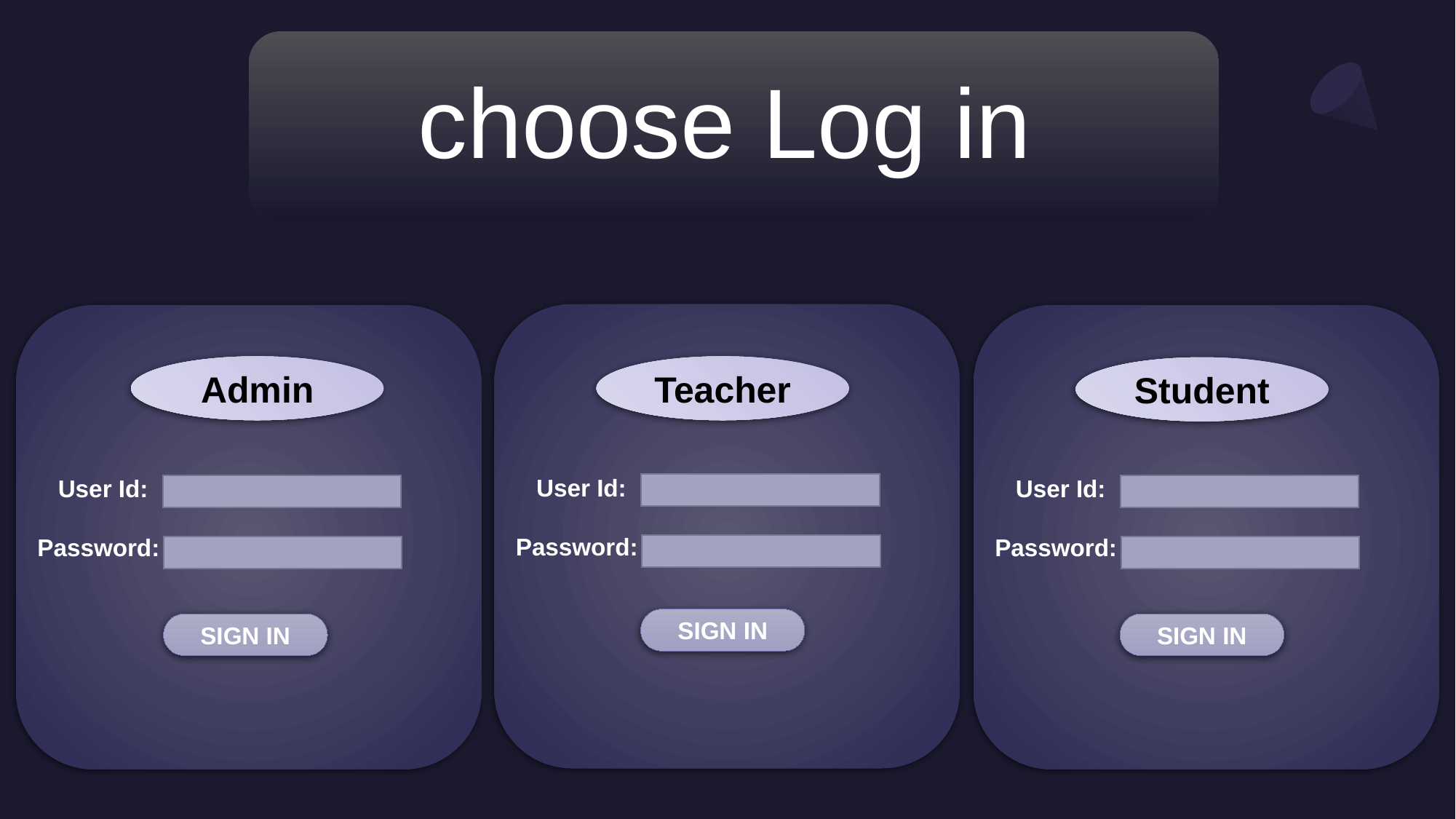

choose Log in

Admin
Teacher
Student
User Id:
User Id:
User Id:

Password:
Password:
Password:

SIGN IN
SIGN IN
SIGN IN